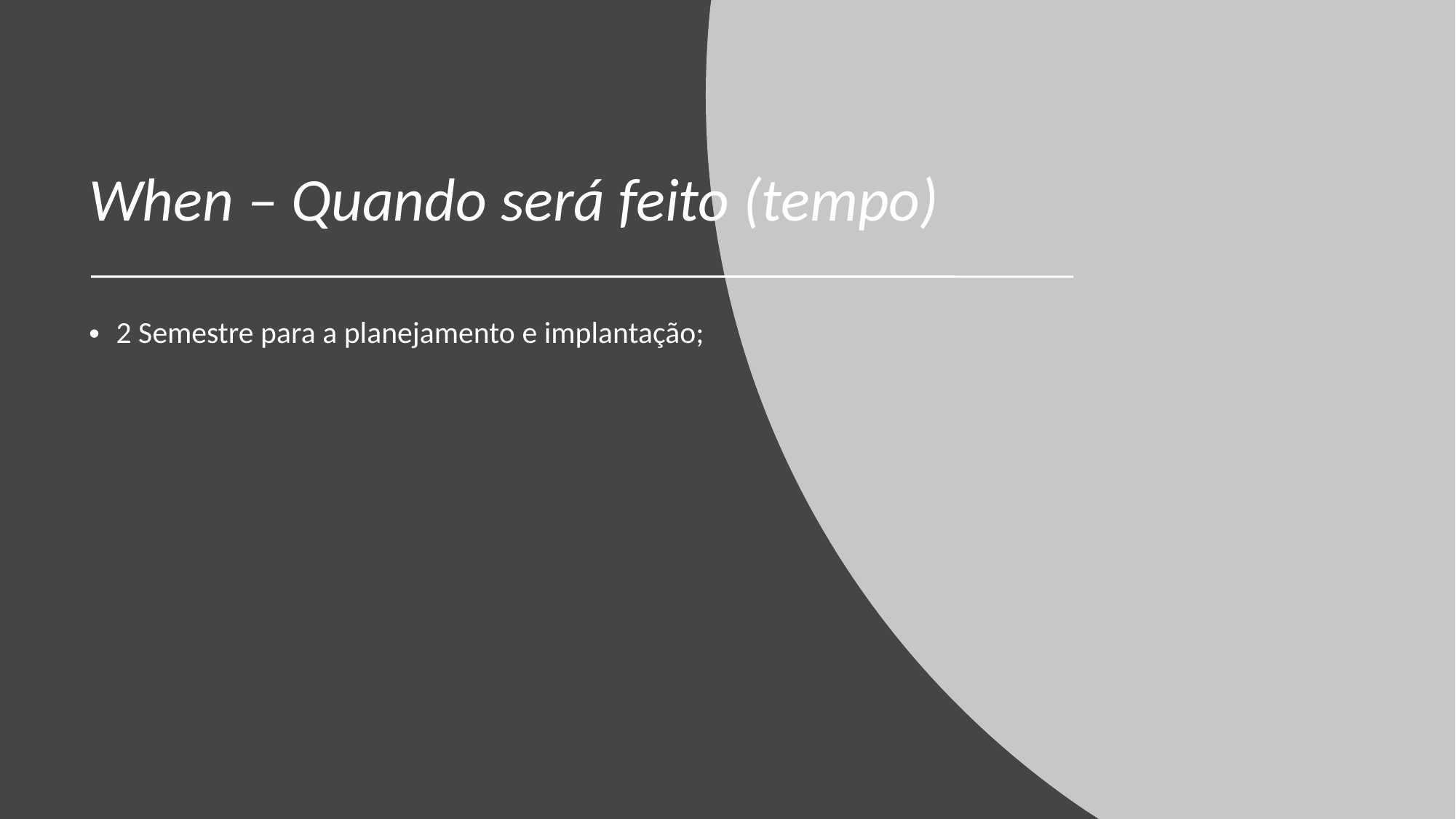

When – Quando será feito (tempo)

2 Semestre para a planejamento e implantação;